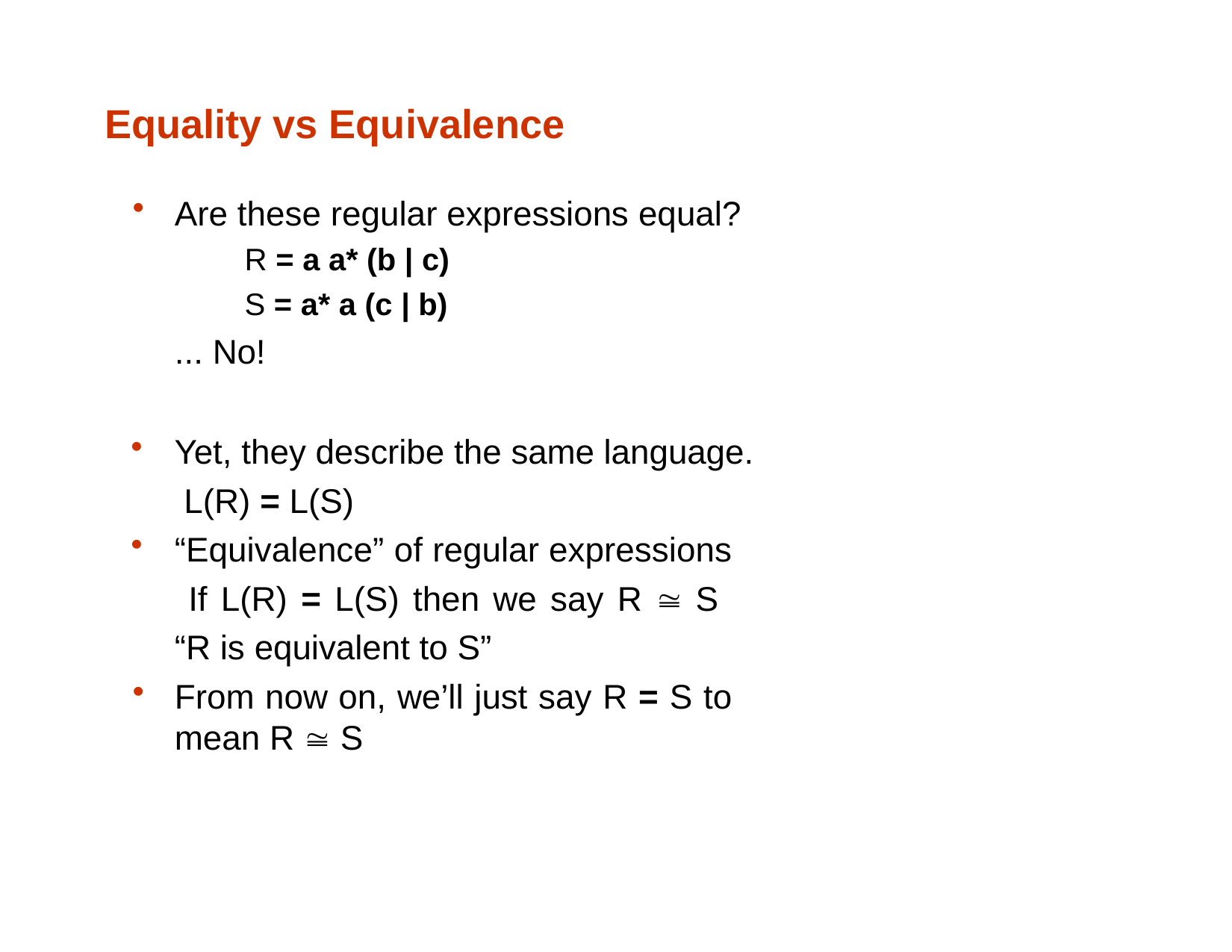

# Equality vs Equivalence
Are these regular expressions equal?
R = a a* (b | c)
S = a* a (c | b)
... No!

Yet, they describe the same language.  L(R) = L(S)
“Equivalence” of regular expressions  If L(R) = L(S) then we say R ≅ S  “R is equivalent to S”
From now on, we’ll just say R = S to mean R ≅ S